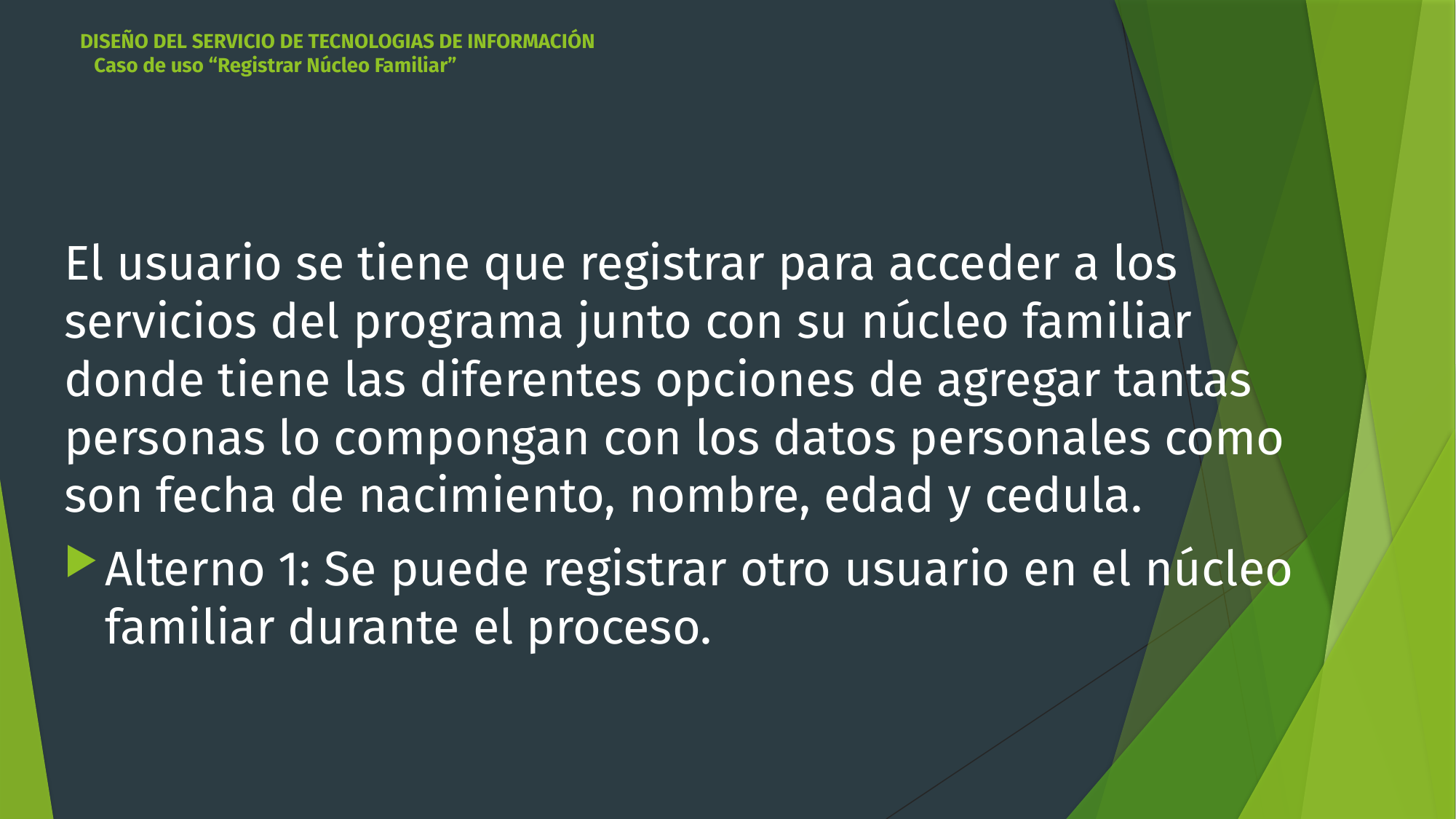

# DISEÑO DEL SERVICIO DE TECNOLOGIAS DE INFORMACIÓN    Caso de uso “Registrar Núcleo Familiar”
El usuario se tiene que registrar para acceder a los servicios del programa junto con su núcleo familiar donde tiene las diferentes opciones de agregar tantas personas lo compongan con los datos personales como son fecha de nacimiento, nombre, edad y cedula.
Alterno 1: Se puede registrar otro usuario en el núcleo familiar durante el proceso.